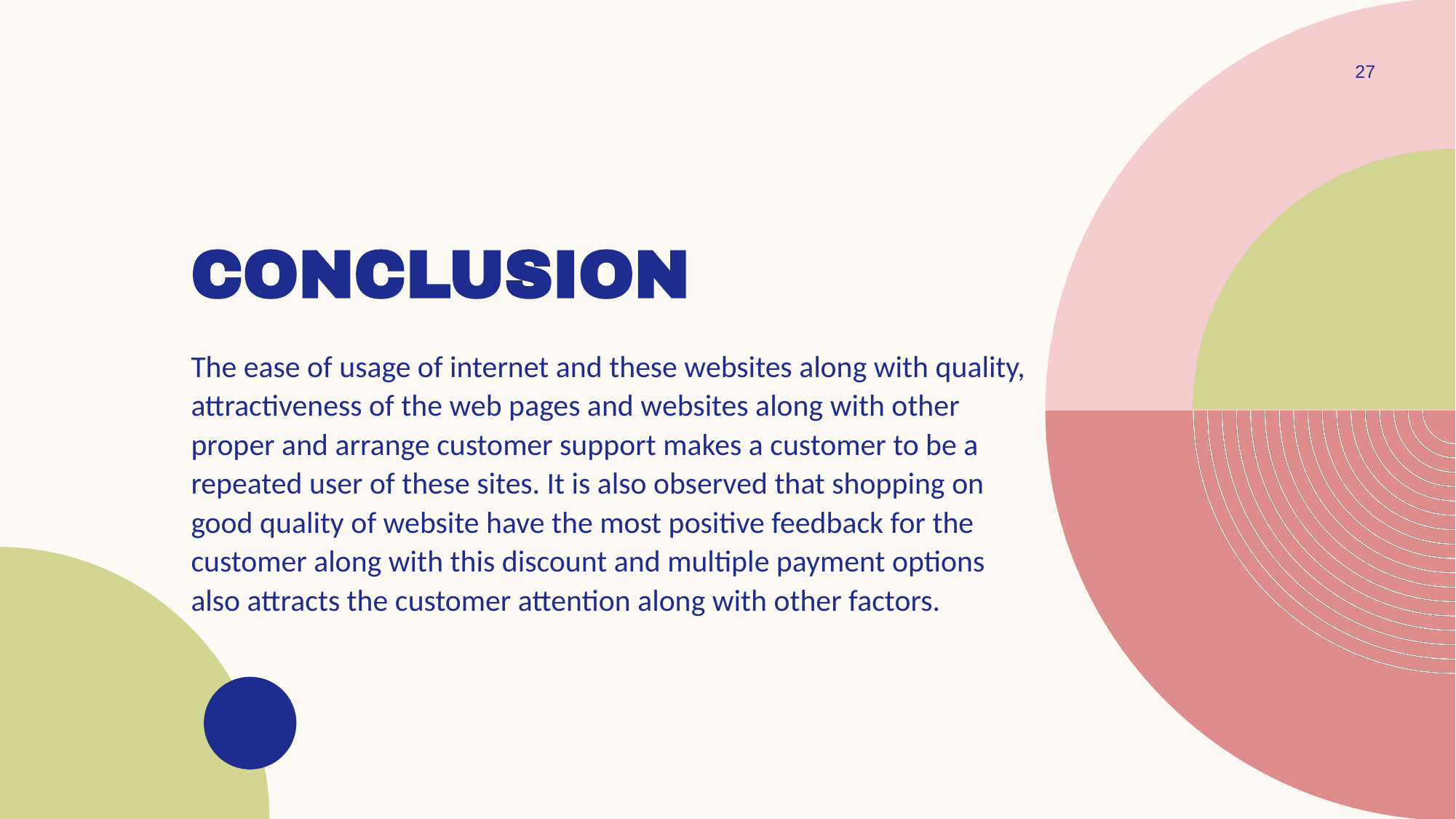

27
# Conclusion
The ease of usage of internet and these websites along with quality, attractiveness of the web pages and websites along with other proper and arrange customer support makes a customer to be a repeated user of these sites. It is also observed that shopping on good quality of website have the most positive feedback for the customer along with this discount and multiple payment options also attracts the customer attention along with other factors.